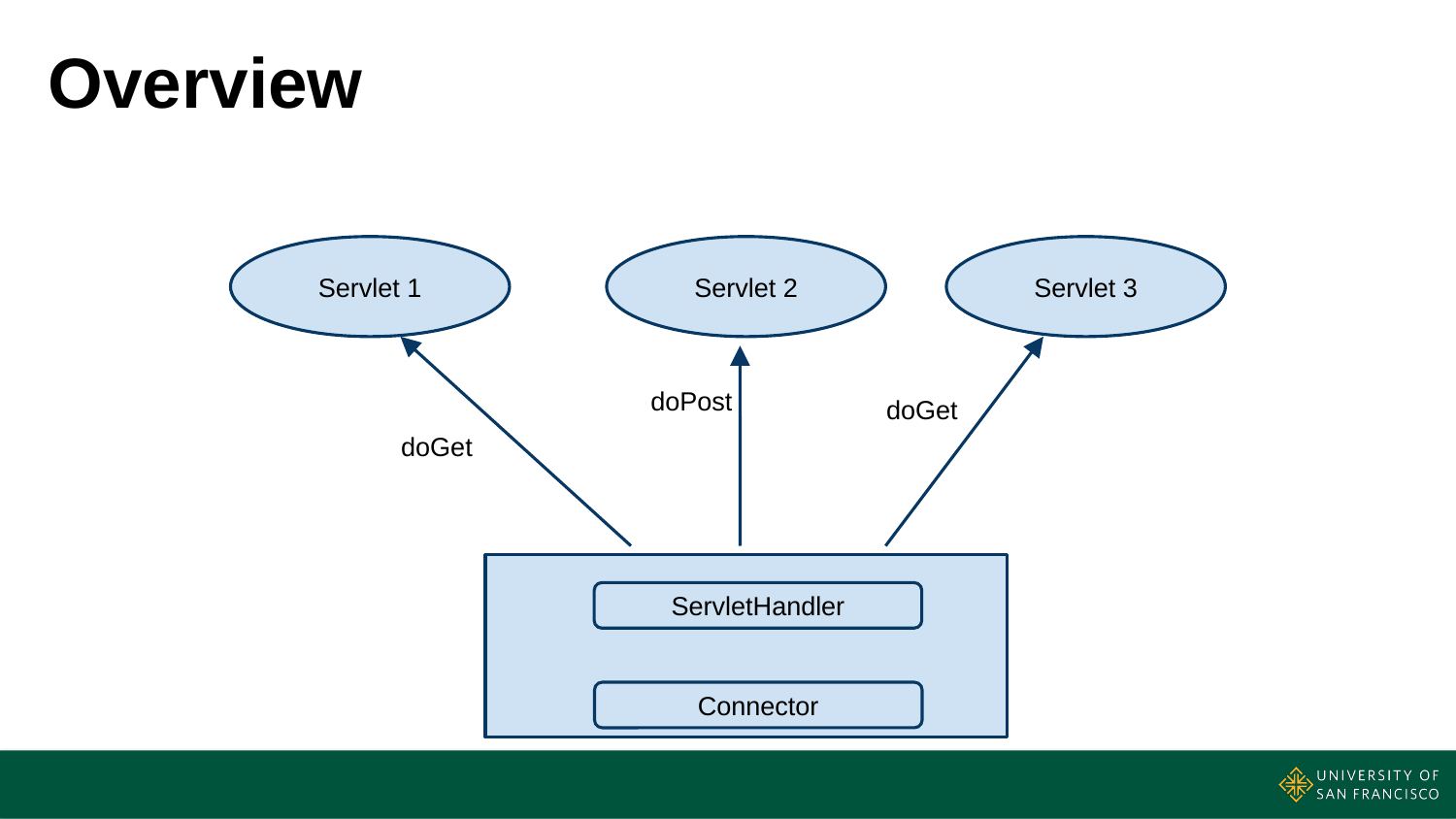

# Overview
Servlet 1
Servlet 2
Servlet 3

doPost
doGet
doGet

ServletHandler
Connector